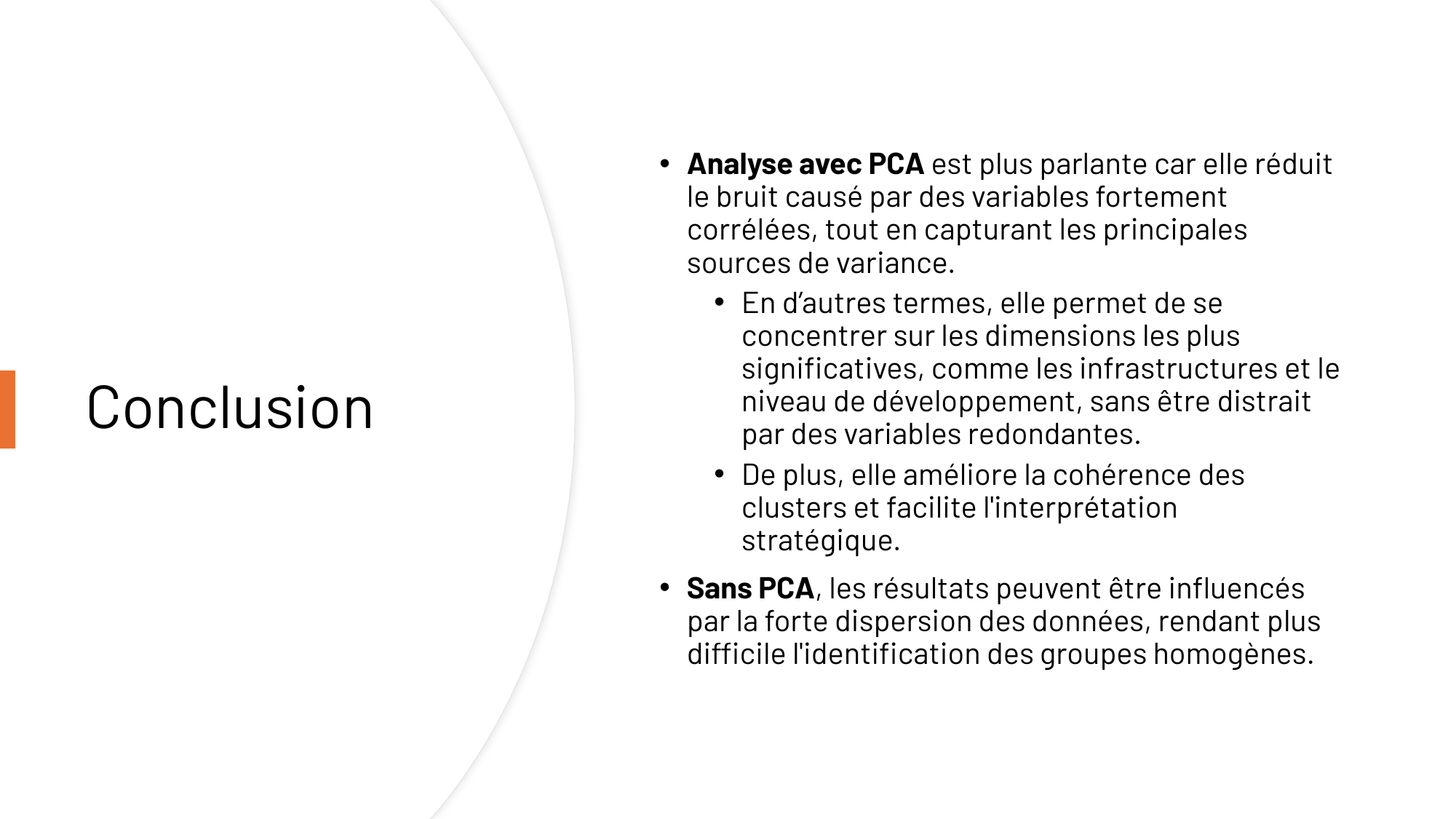

Analyse avec PCA est plus parlante car elle réduit le bruit causé par des variables fortement corrélées, tout en capturant les principales sources de variance.
En d’autres termes, elle permet de se concentrer sur les dimensions les plus significatives, comme les infrastructures et le niveau de développement, sans être distrait par des variables redondantes.
De plus, elle améliore la cohérence des clusters et facilite l'interprétation stratégique.
Sans PCA, les résultats peuvent être influencés par la forte dispersion des données, rendant plus difficile l'identification des groupes homogènes.
# Conclusion